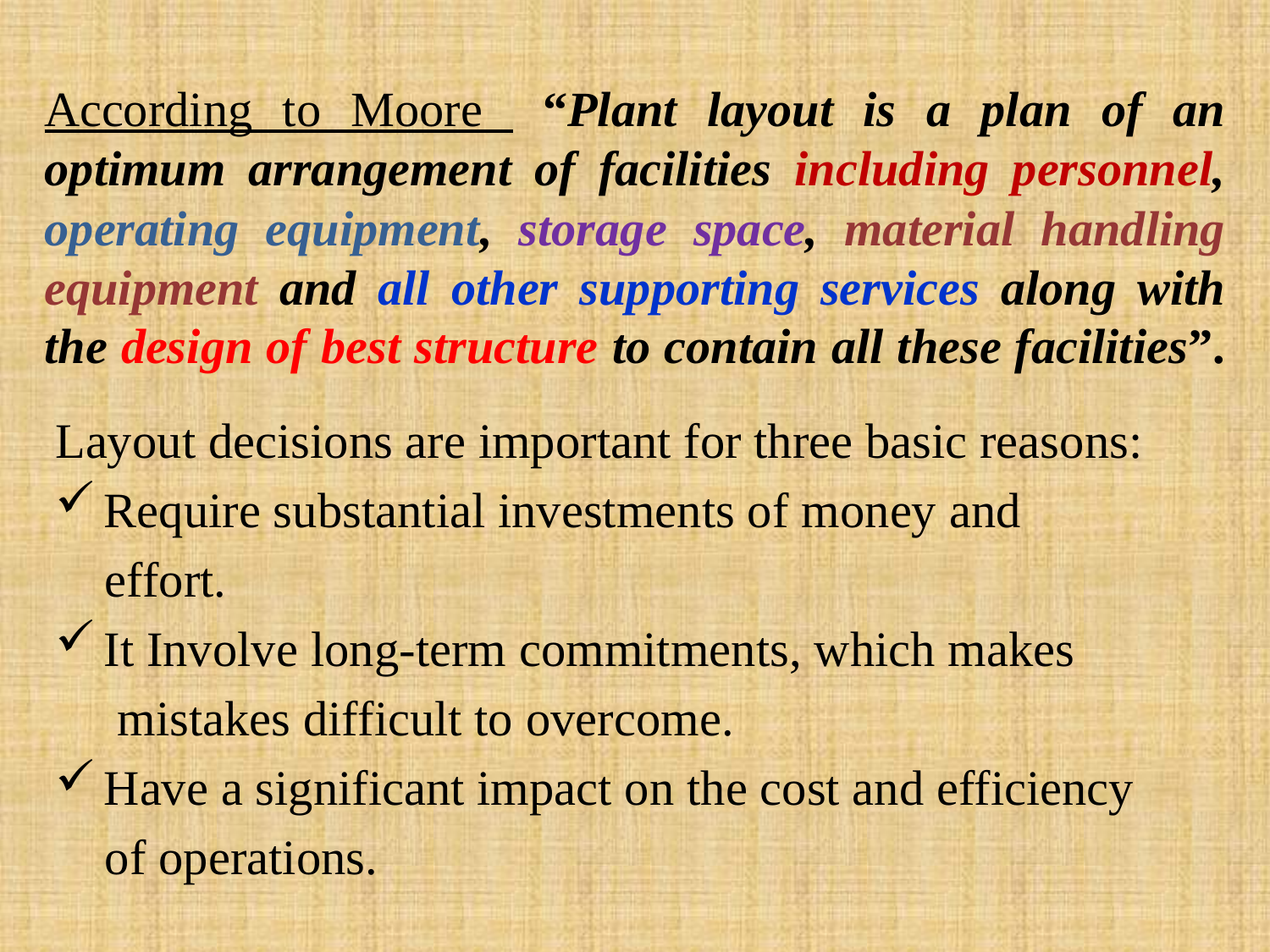

# According to Moore  “Plant layout is a plan of an optimum arrangement of facilities including personnel, operating equipment, storage space, material handling equipment and all other supporting services along with the design of best structure to contain all these facilities”.
Layout decisions are important for three basic reasons:
 Require substantial investments of money and
    effort.
 It Involve long-term commitments, which makes
     mistakes difficult to overcome.
 Have a significant impact on the cost and efficiency
    of operations.